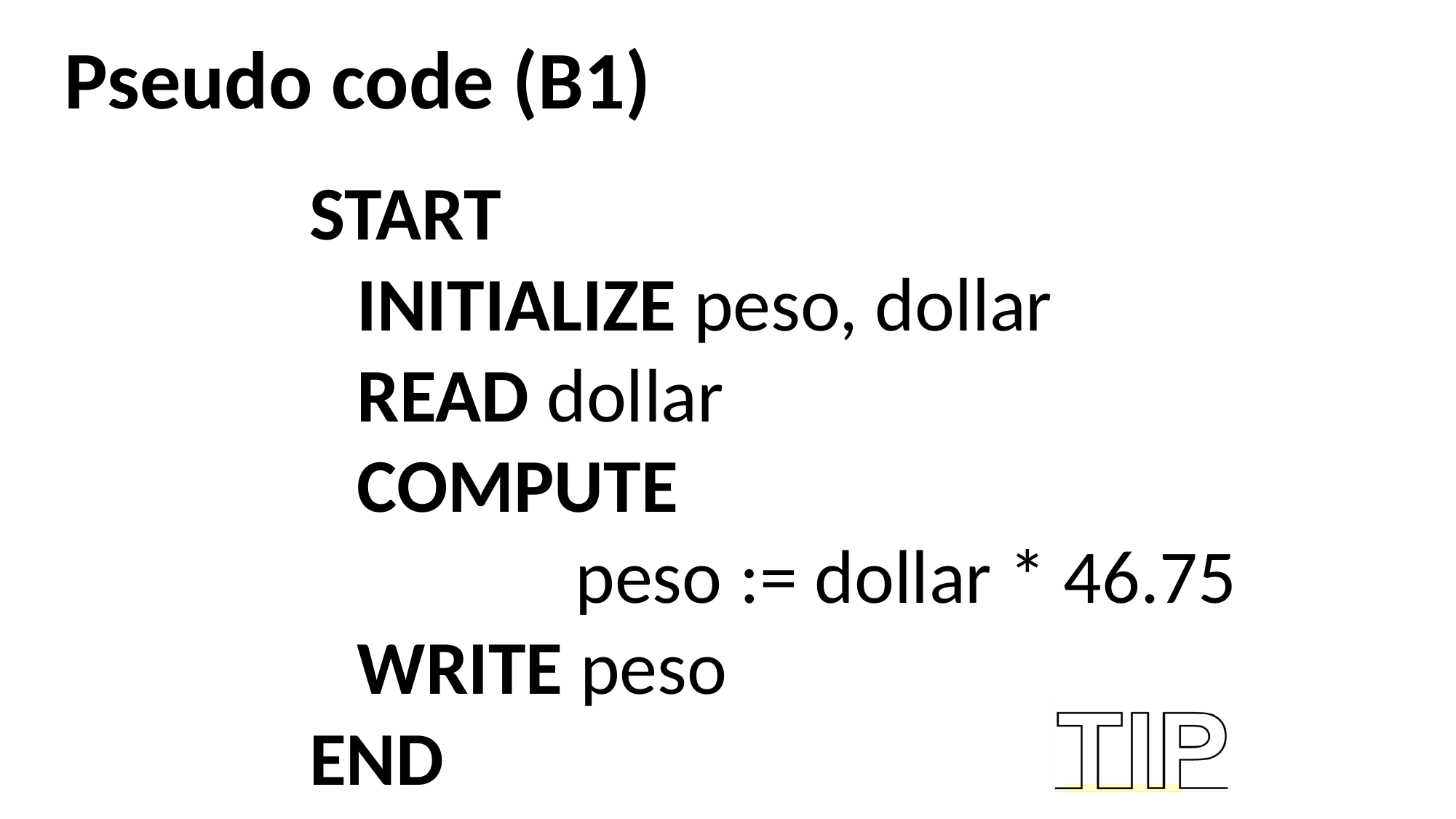

Pseudo code (B1)
START
INITIALIZE peso, dollar
READ dollar
COMPUTE
		peso := dollar * 46.75
WRITE peso
END